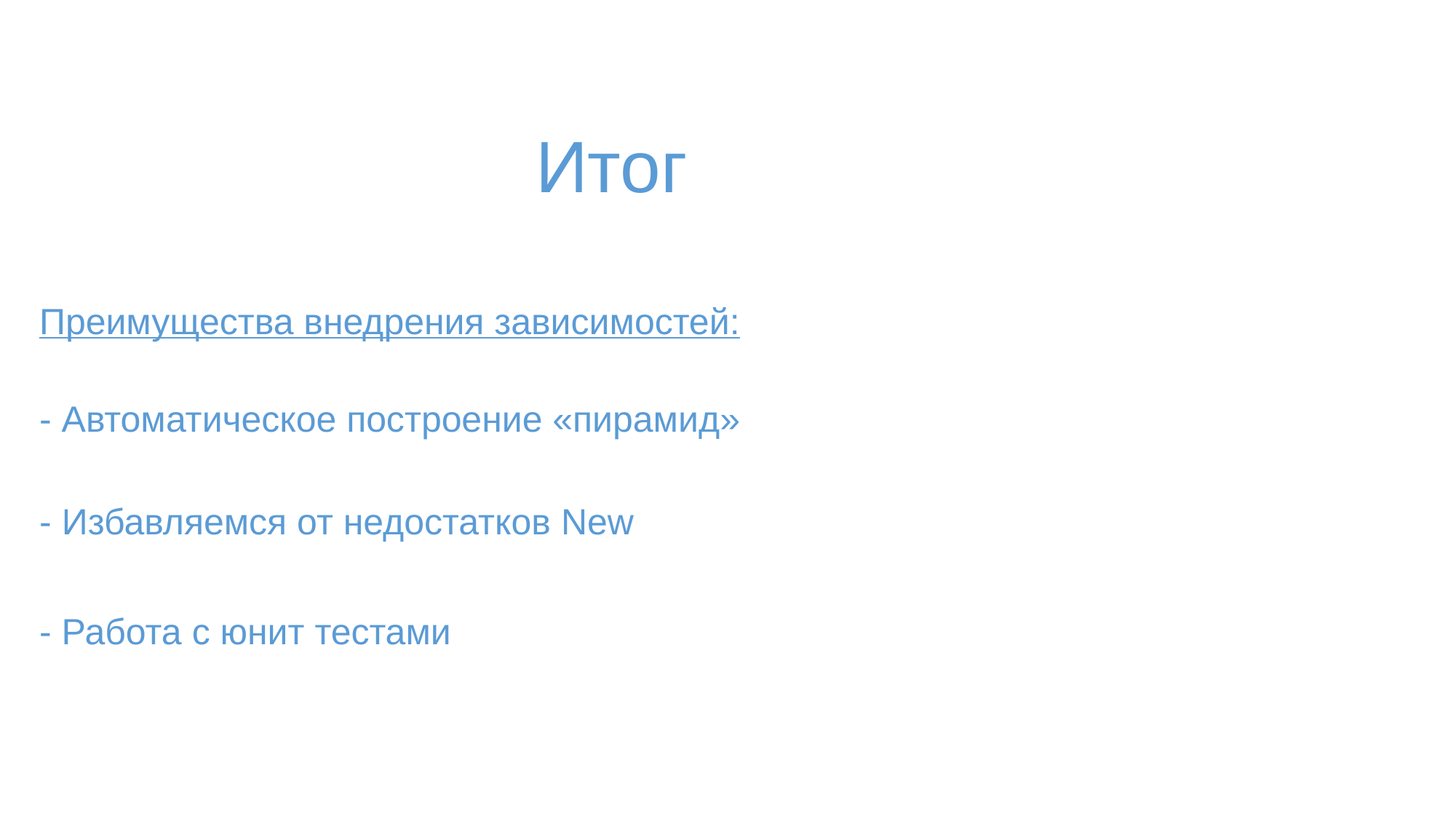

Итог
Преимущества внедрения зависимостей:
- Автоматическое построение «пирамид»
- Избавляемся от недостатков New
- Работа с юнит тестами